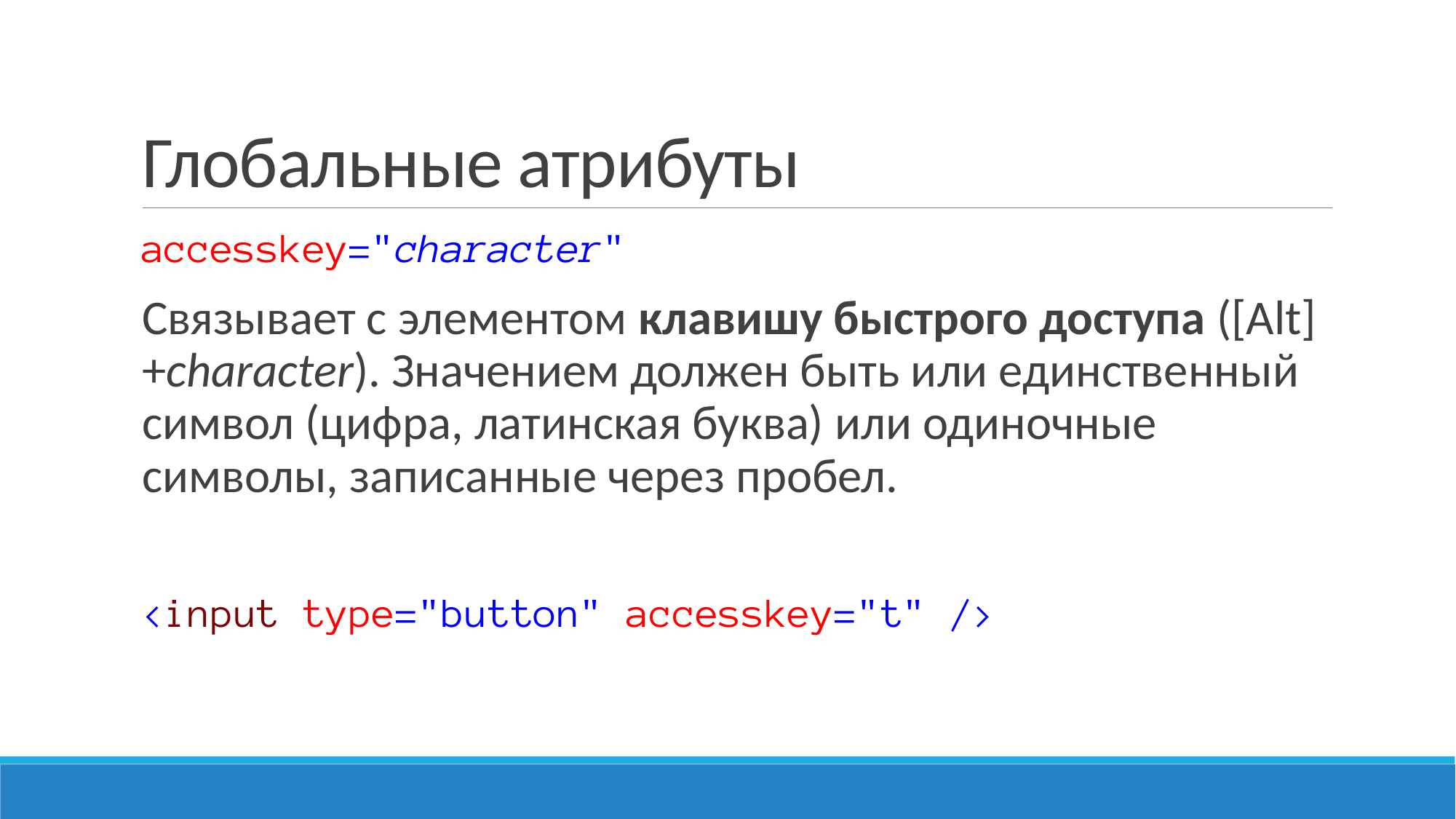

# Глобальные атрибуты
accesskey="character"
Связывает с элементом клавишу быстрого доступа ([Alt]+character). Значением должен быть или единственный символ (цифра, латинская буква) или одиночные символы, записанные через пробел.

<input type="button" accesskey="t" />